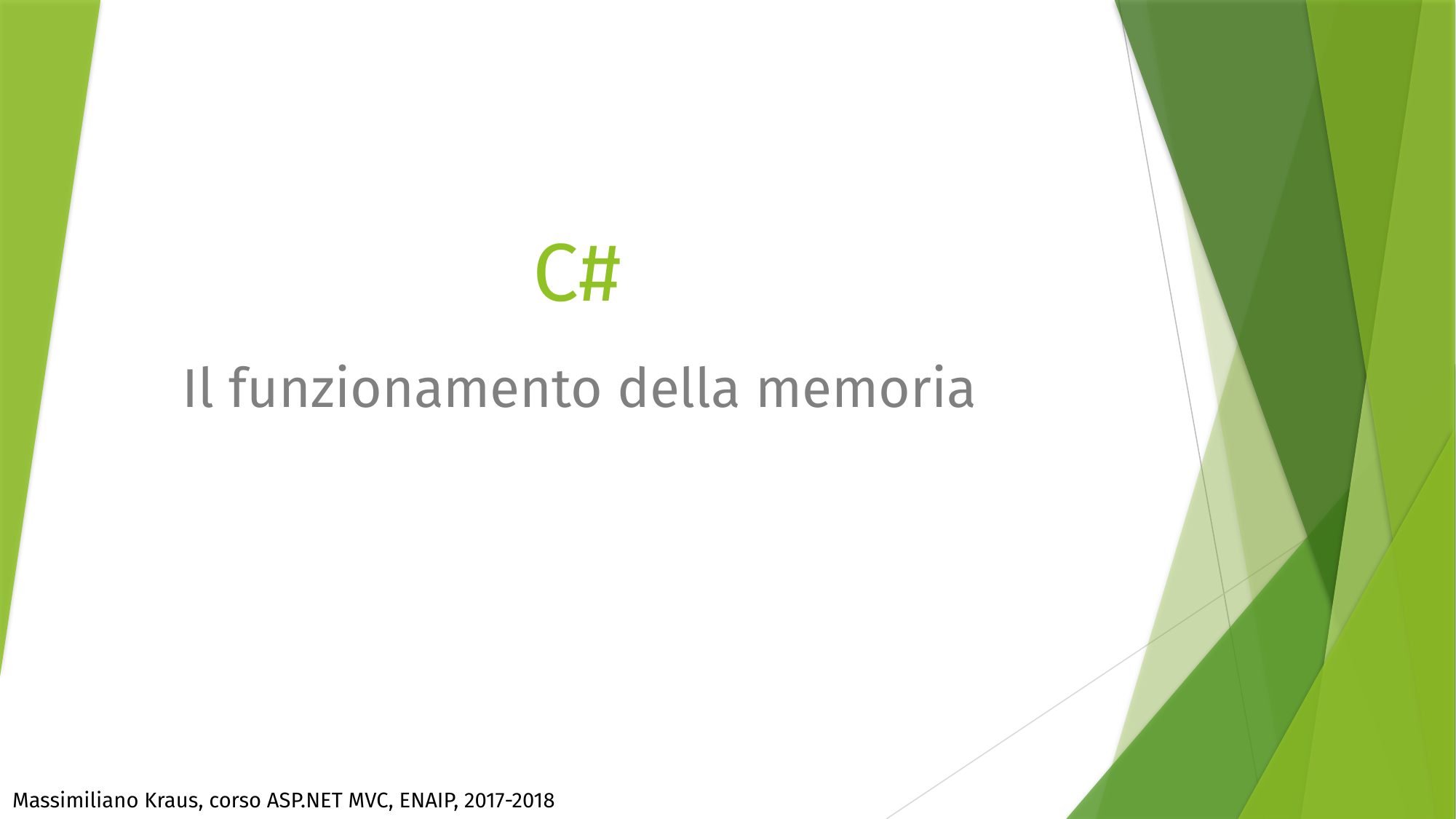

# C#
Il funzionamento della memoria
Massimiliano Kraus, corso ASP.NET MVC, ENAIP, 2017-2018